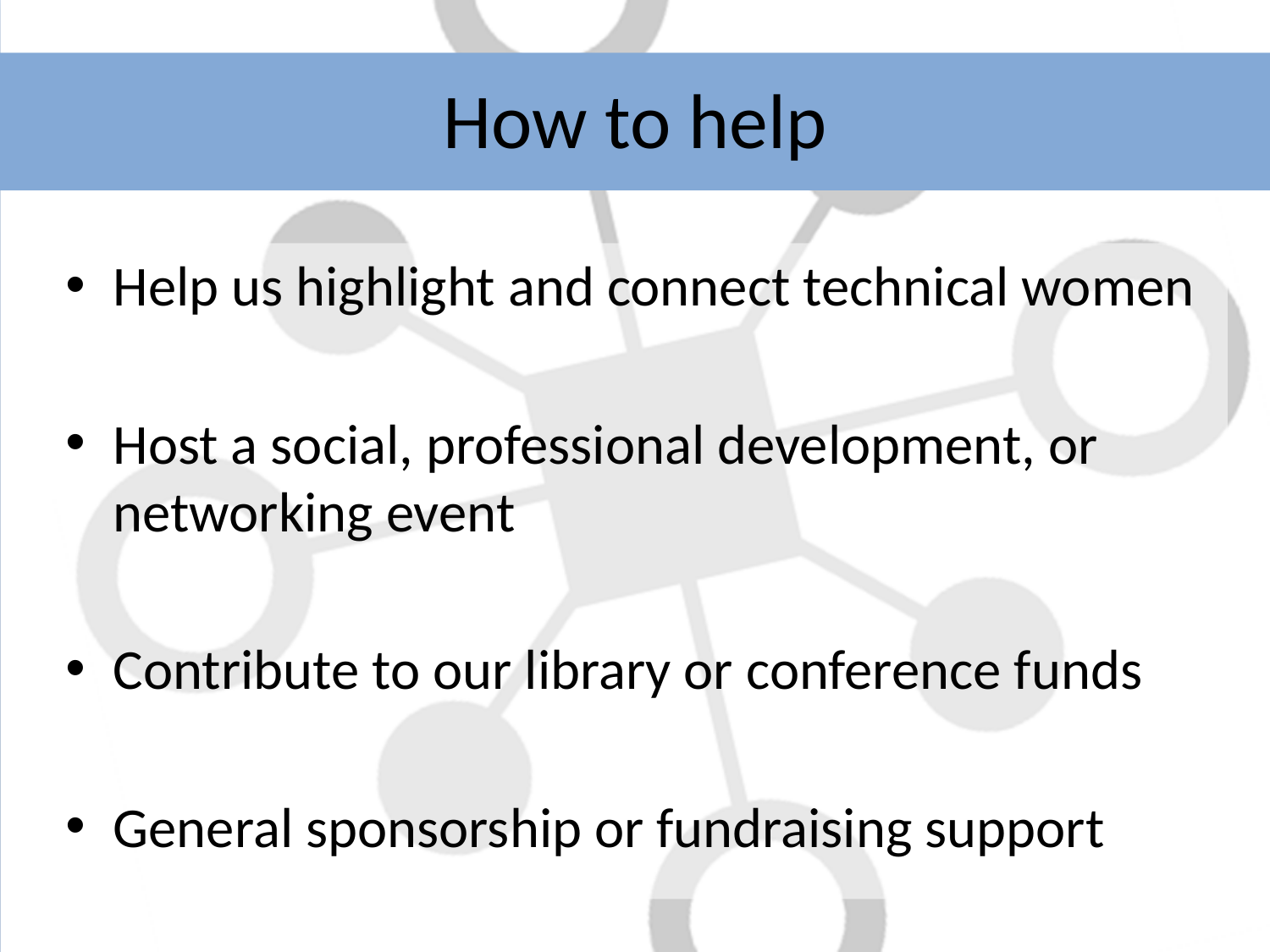

# How to help

Help us highlight and connect technical women

Host a social, professional development, or networking event

Contribute to our library or conference funds

General sponsorship or fundraising support